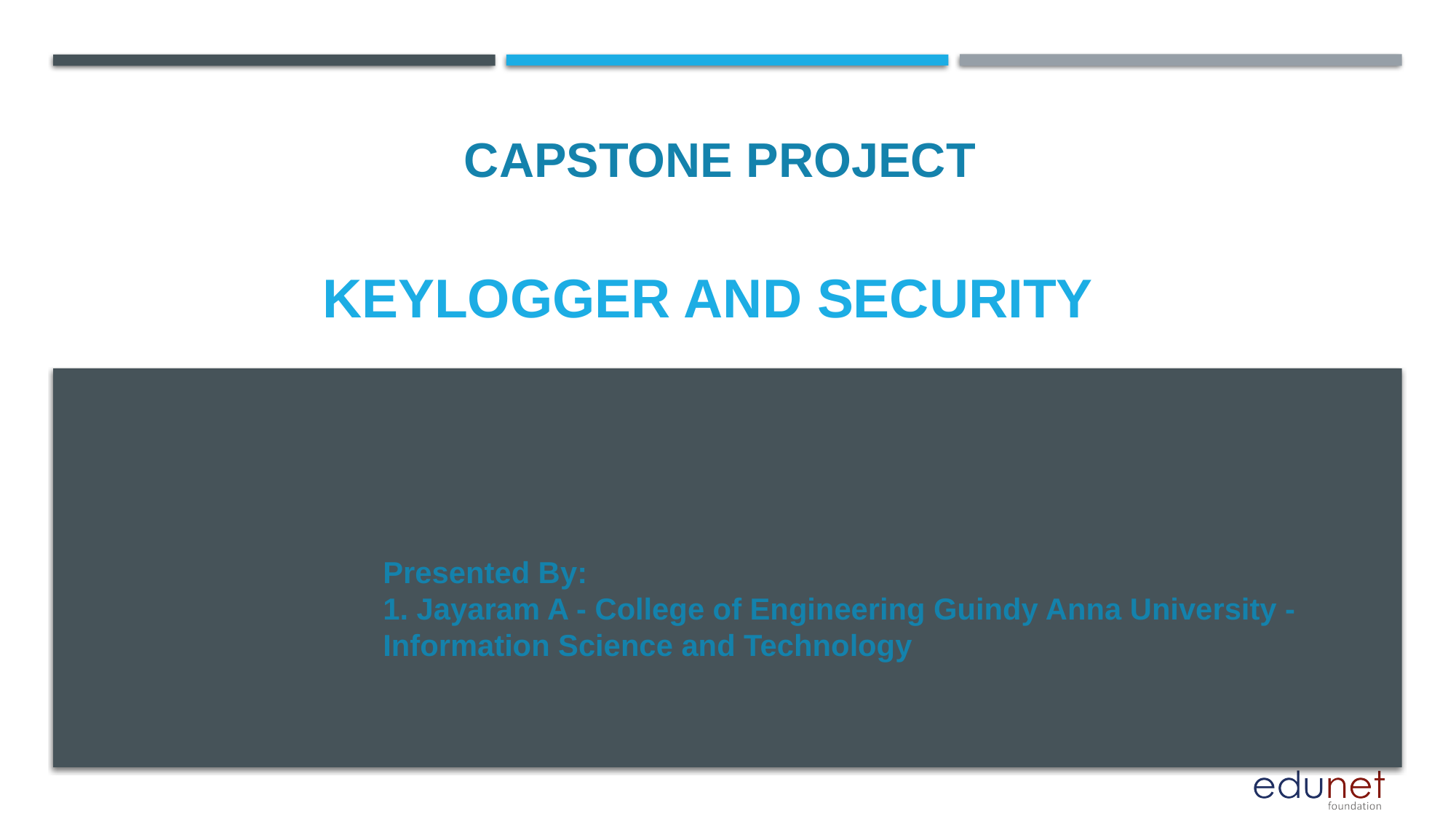

CAPSTONE PROJECT
# Keylogger and security
Presented By:
1. Jayaram A - College of Engineering Guindy Anna University -Information Science and Technology